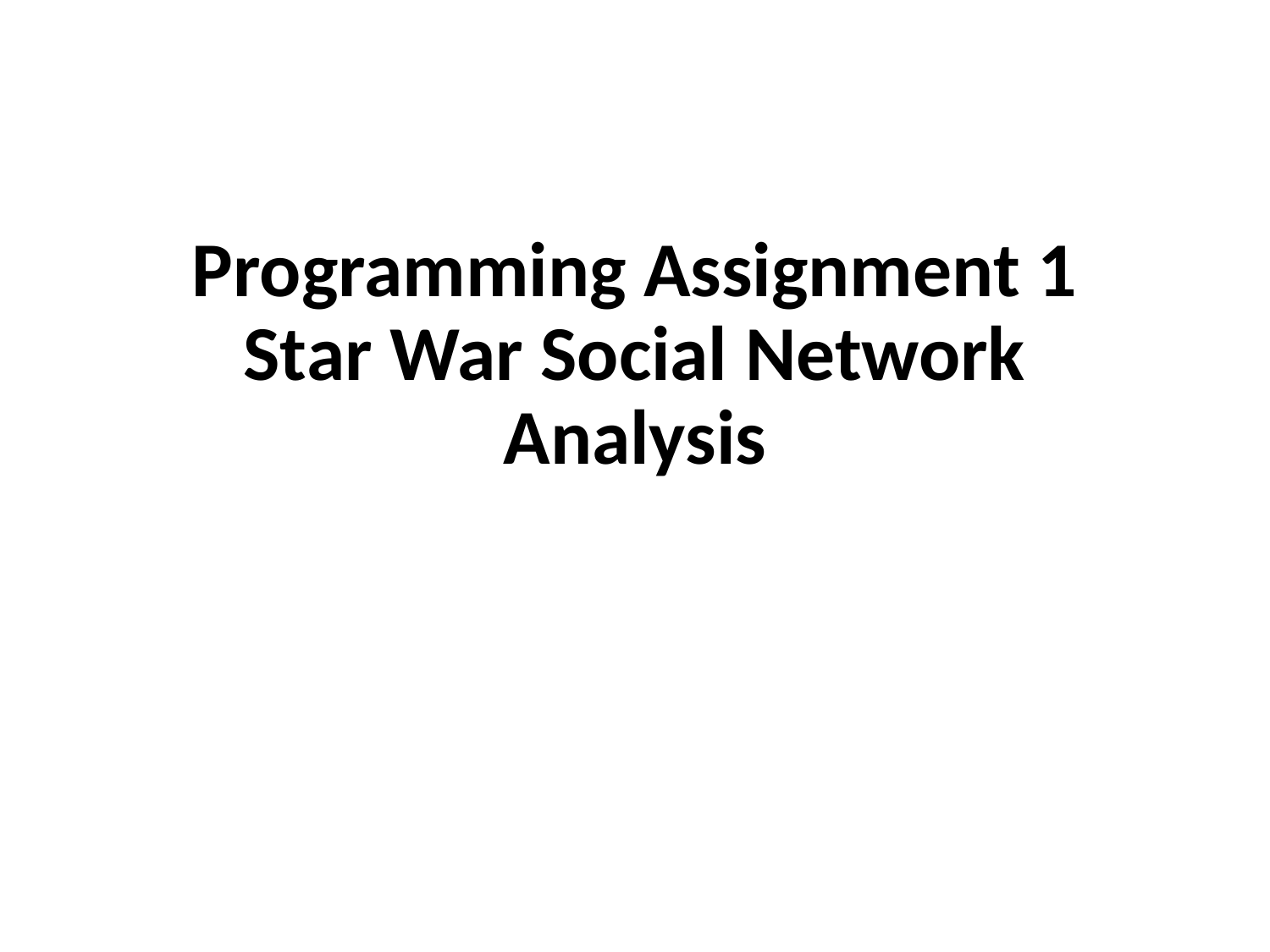

# Programming Assignment 1 Star War Social Network Analysis